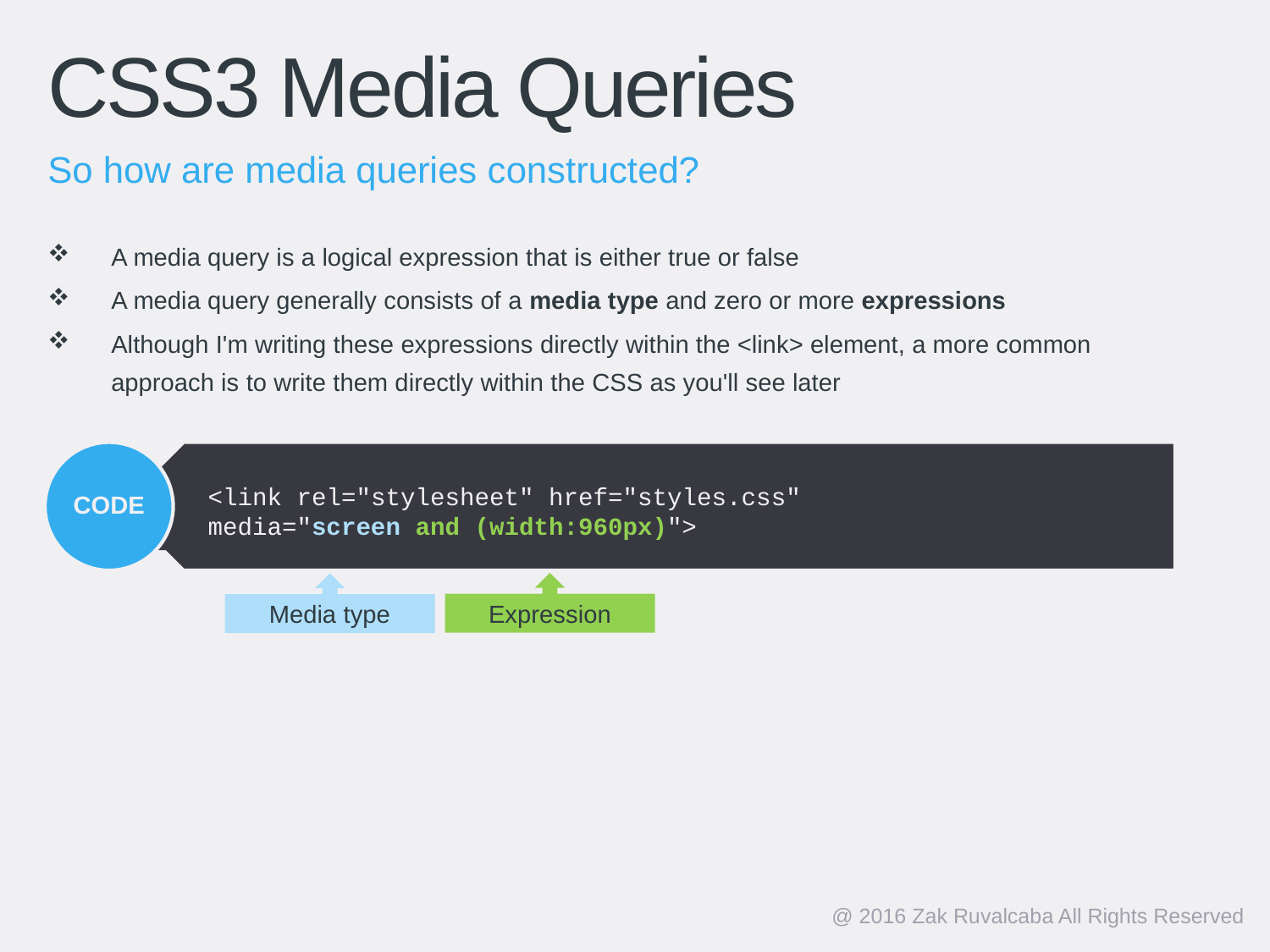

# CSS3 Media Queries
So how are media queries constructed?
A media query is a logical expression that is either true or false
A media query generally consists of a media type and zero or more expressions
Although I'm writing these expressions directly within the <link> element, a more common approach is to write them directly within the CSS as you'll see later

<link rel="stylesheet" href="styles.css"
media="screen and (width:960px)">
CODE
Expression
Media type